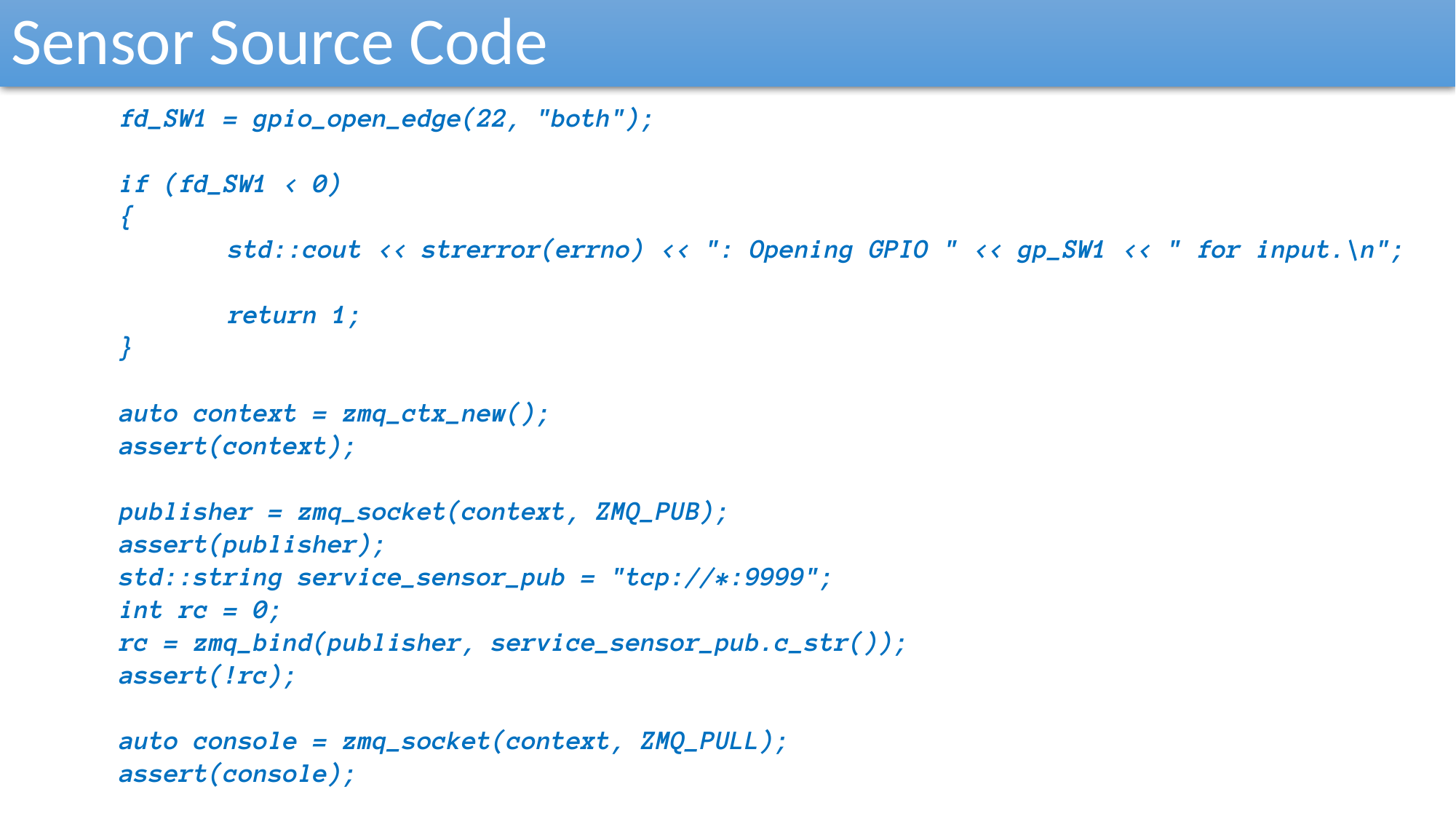

Sensor Source Code
	fd_SW1 = gpio_open_edge(22, "both");

	if (fd_SW1 < 0)
	{
		std::cout << strerror(errno) << ": Opening GPIO " << gp_SW1 << " for input.\n";
		return 1;
	}

	auto context = zmq_ctx_new();
	assert(context);

	publisher = zmq_socket(context, ZMQ_PUB);
	assert(publisher);
	std::string service_sensor_pub = "tcp://*:9999";
	int rc = 0;
	rc = zmq_bind(publisher, service_sensor_pub.c_str());
	assert(!rc);

	auto console = zmq_socket(context, ZMQ_PULL);
	assert(console);